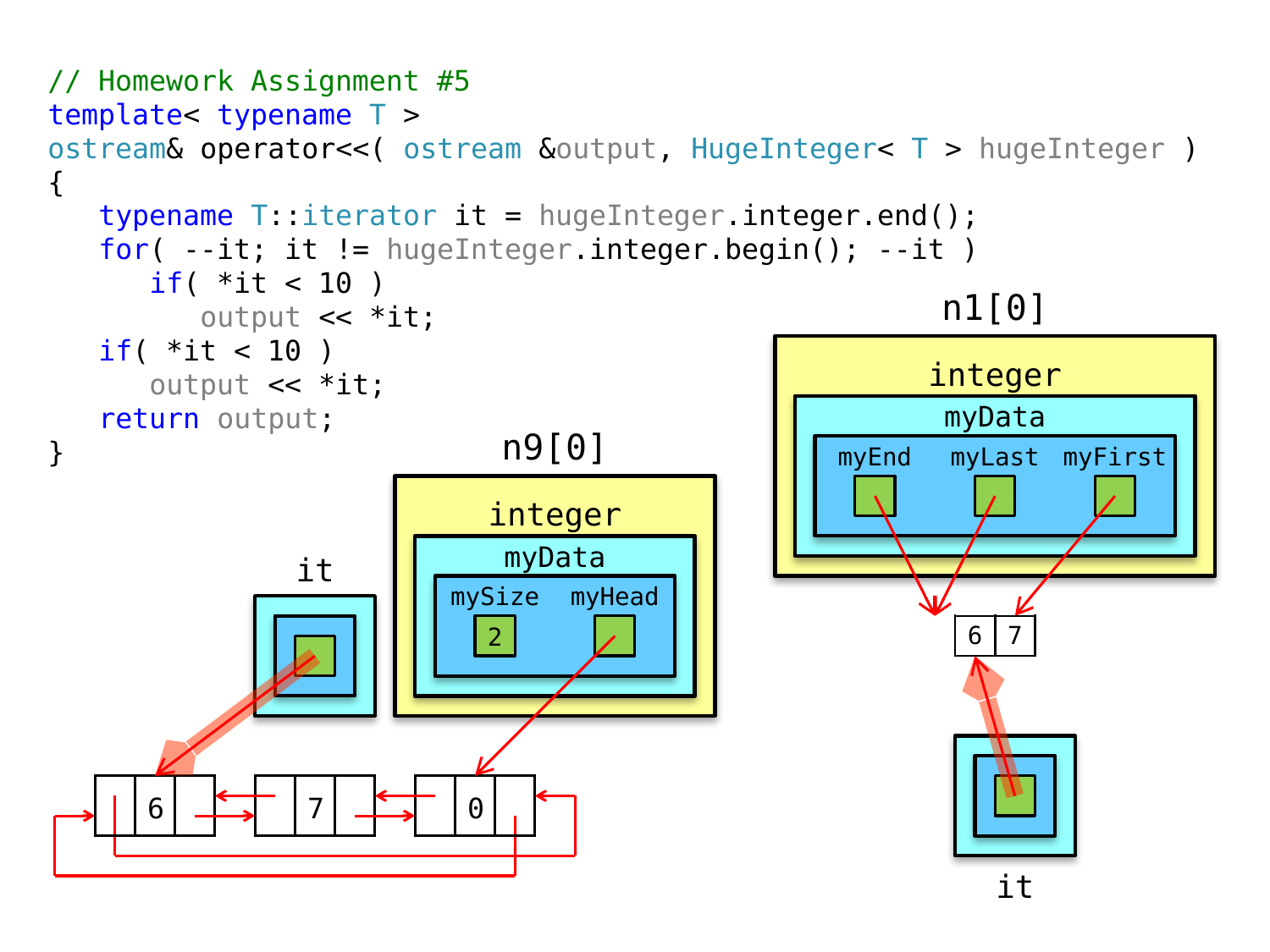

// Homework Assignment #5
template< typename T >
ostream& operator<<( ostream &output, HugeInteger< T > hugeInteger )
{
   typename T::iterator it = hugeInteger.integer.end();
   for( --it; it != hugeInteger.integer.begin(); --it )
      if( *it < 10 )
         output << *it;
   if( *it < 10 )
      output << *it;
   return output;
}
n1[0]

integer
myData

n9[0]

myFirst
myEnd
myLast

integer

it

myData

mySize
myHead

| 6 | 7 |
| --- | --- |
2

6

7

0

it